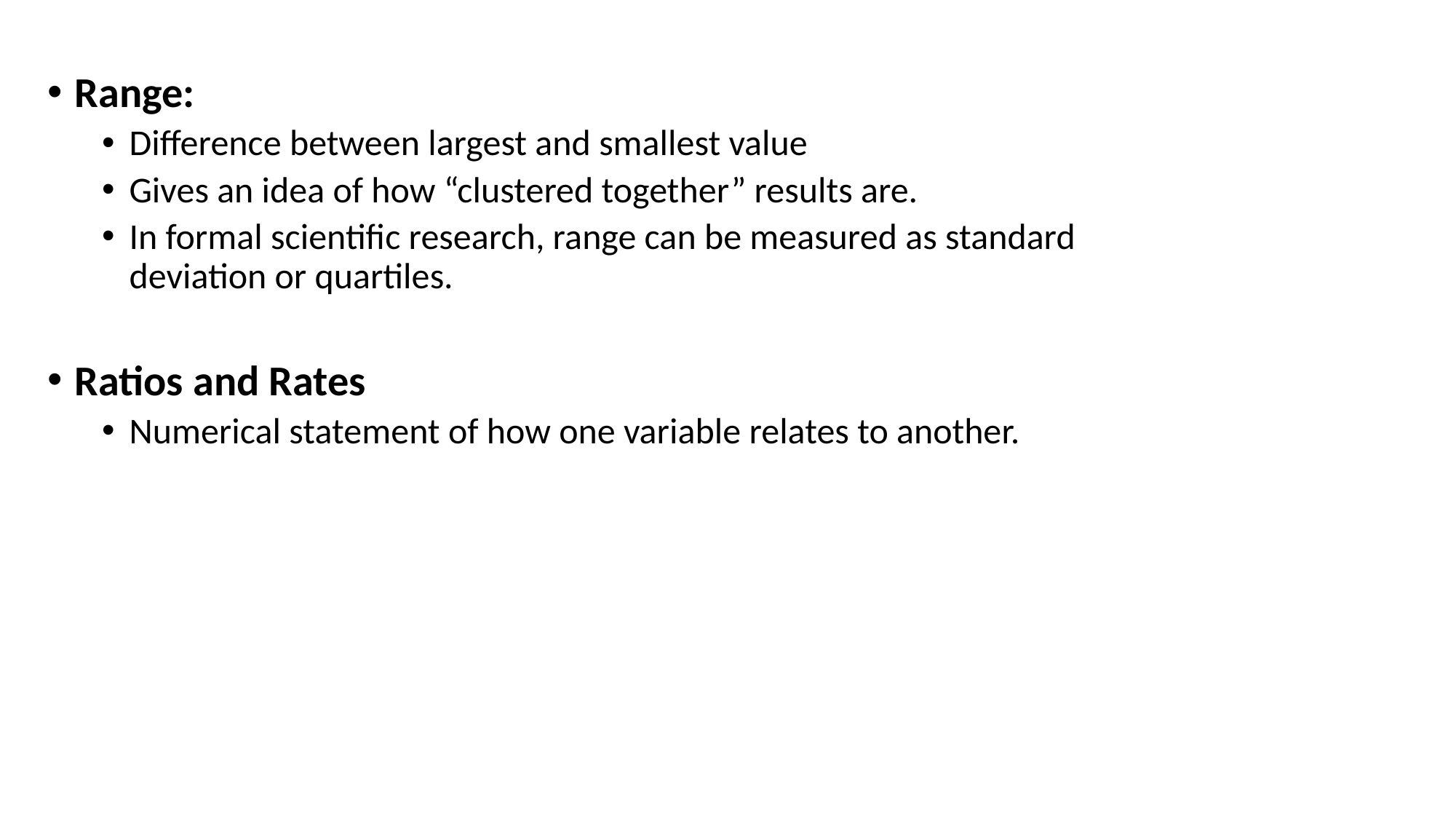

Range:
Difference between largest and smallest value
Gives an idea of how “clustered together” results are.
In formal scientific research, range can be measured as standard deviation or quartiles.

Ratios and Rates
Numerical statement of how one variable relates to another.